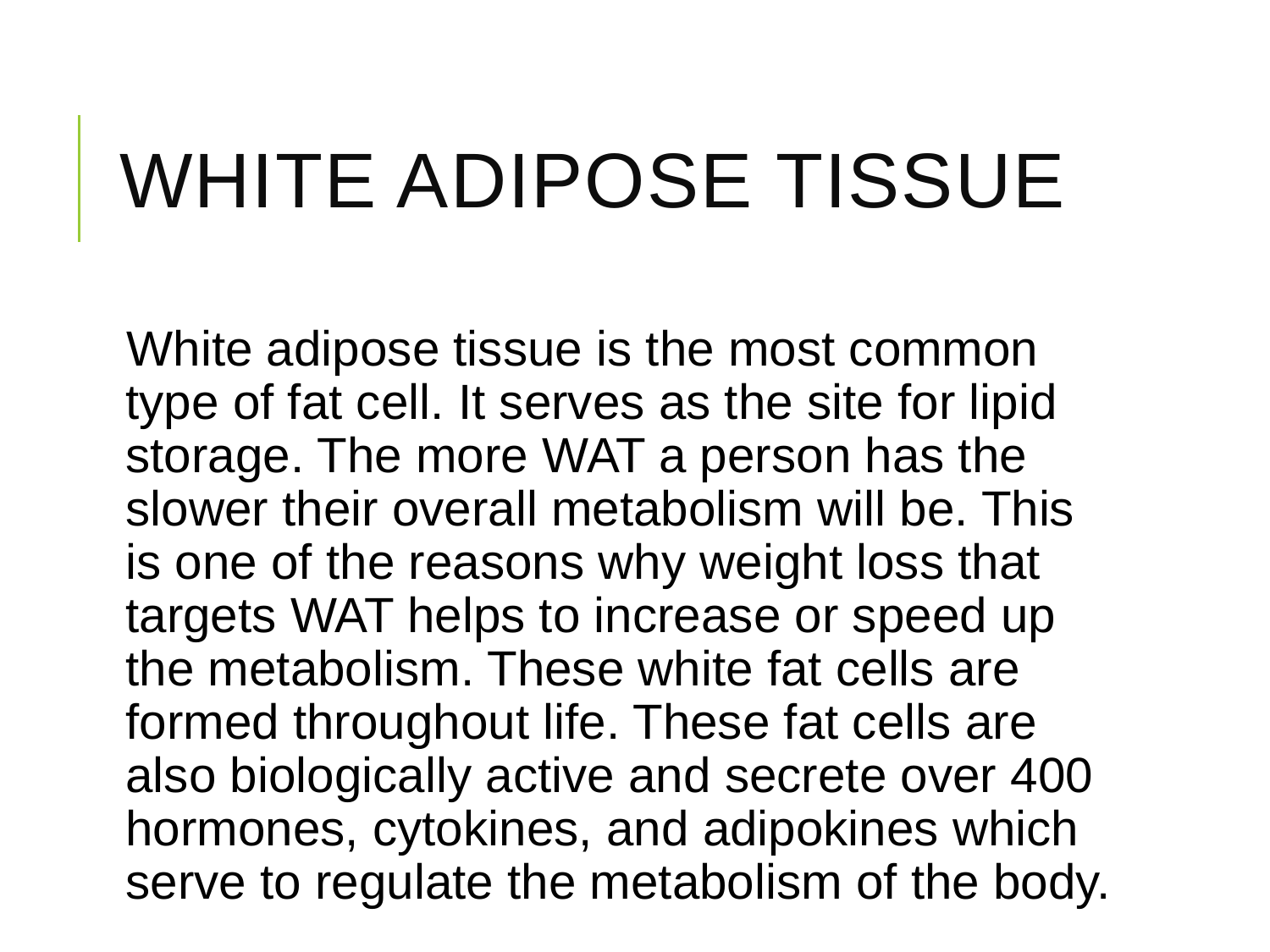

# White adipose tissue
White adipose tissue is the most common type of fat cell. It serves as the site for lipid storage. The more WAT a person has the slower their overall metabolism will be. This is one of the reasons why weight loss that targets WAT helps to increase or speed up the metabolism. These white fat cells are formed throughout life. These fat cells are also biologically active and secrete over 400 hormones, cytokines, and adipokines which serve to regulate the metabolism of the body.